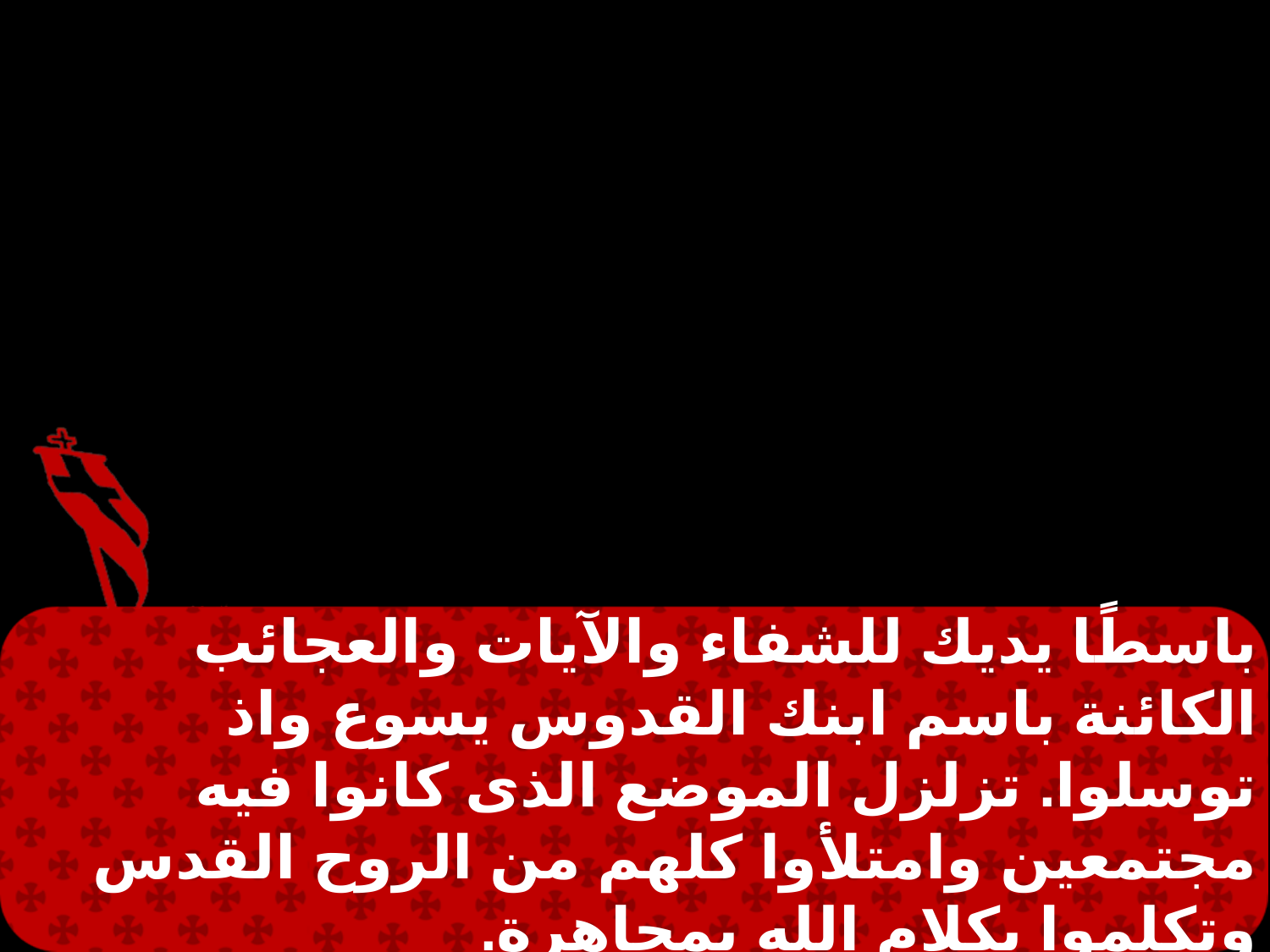

باسطًا يديك للشفاء والآيات والعجائب الكائنة باسم ابنك القدوس يسوع واذ توسلوا. تزلزل الموضع الذى كانوا فيه مجتمعين وامتلأوا كلهم من الروح القدس وتكلموا بكلام الله بمجاهرة.